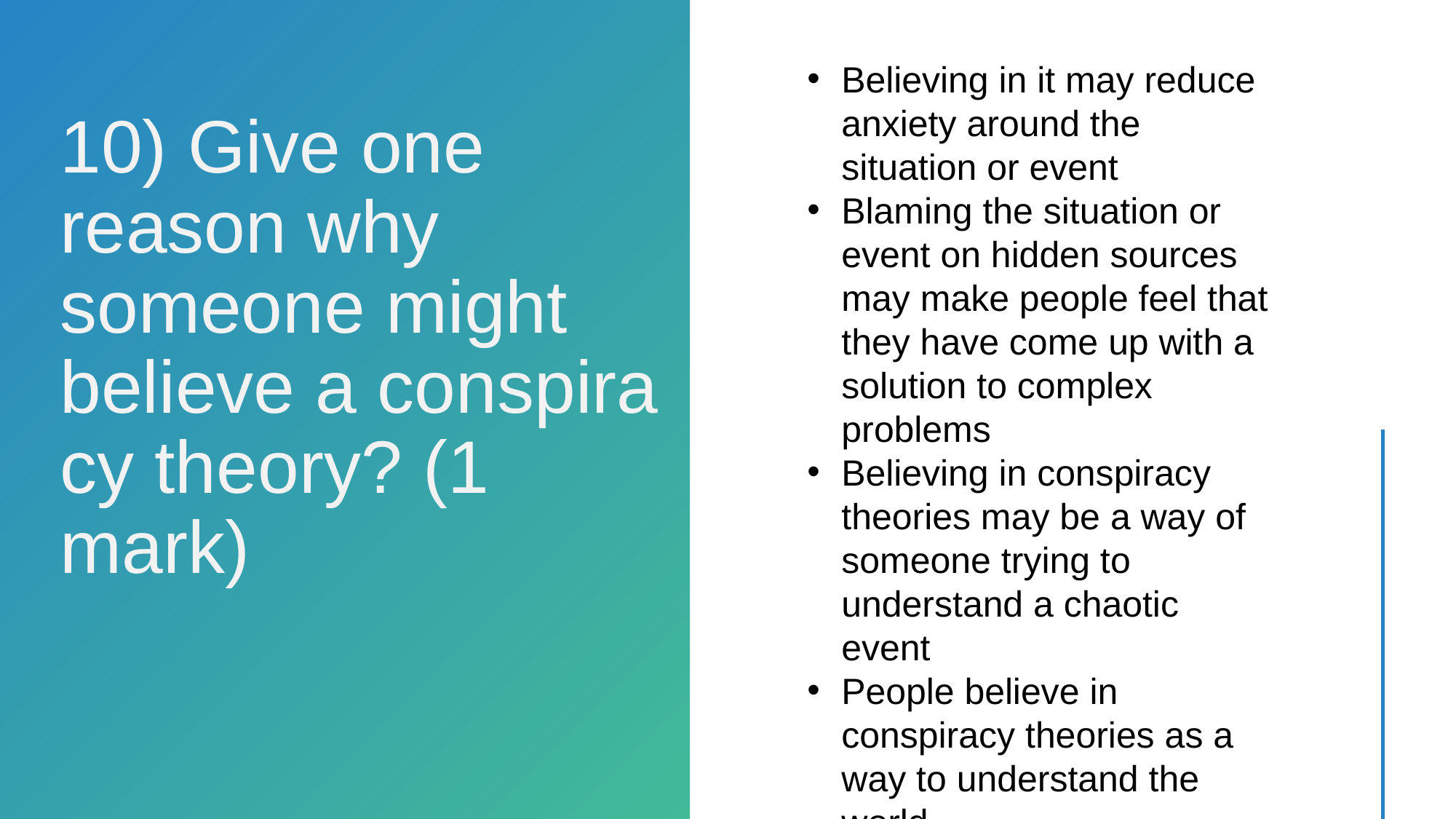

10) Give one reason why someone might believe a conspiracy theory? (1 mark)
Believing in it may reduce anxiety around the situation or event
Blaming the situation or event on hidden sources may make people feel that they have come up with a solution to complex problems
Believing in conspiracy theories may be a way of someone trying to understand a chaotic event
People believe in conspiracy theories as a way to understand the world